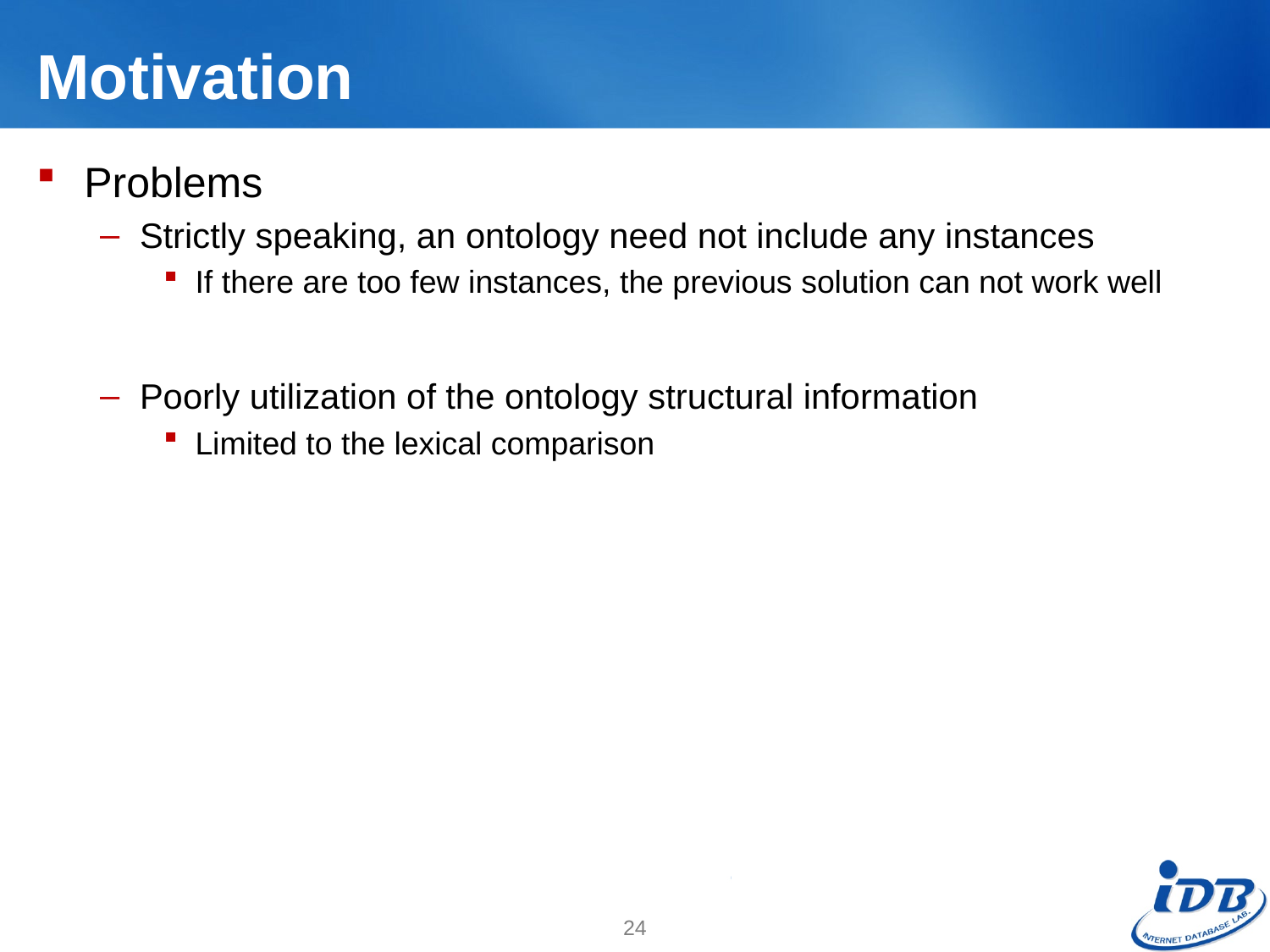

# Motivation
Problems
Strictly speaking, an ontology need not include any instances
If there are too few instances, the previous solution can not work well

Poorly utilization of the ontology structural information
Limited to the lexical comparison
24